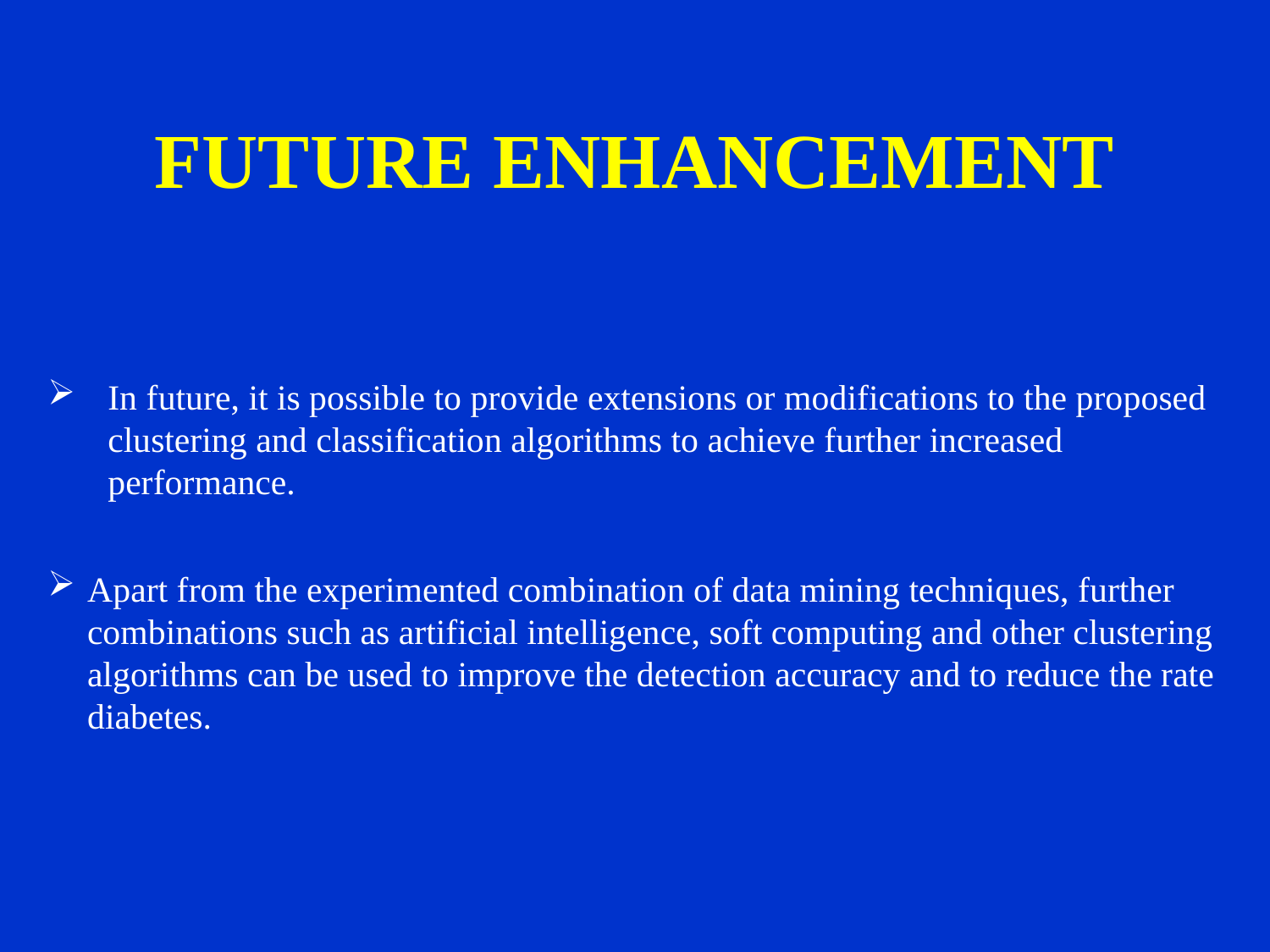

# FUTURE ENHANCEMENT
In future, it is possible to provide extensions or modifications to the proposed clustering and classification algorithms to achieve further increased performance.

Apart from the experimented combination of data mining techniques, further combinations such as artificial intelligence, soft computing and other clustering algorithms can be used to improve the detection accuracy and to reduce the rate diabetes.